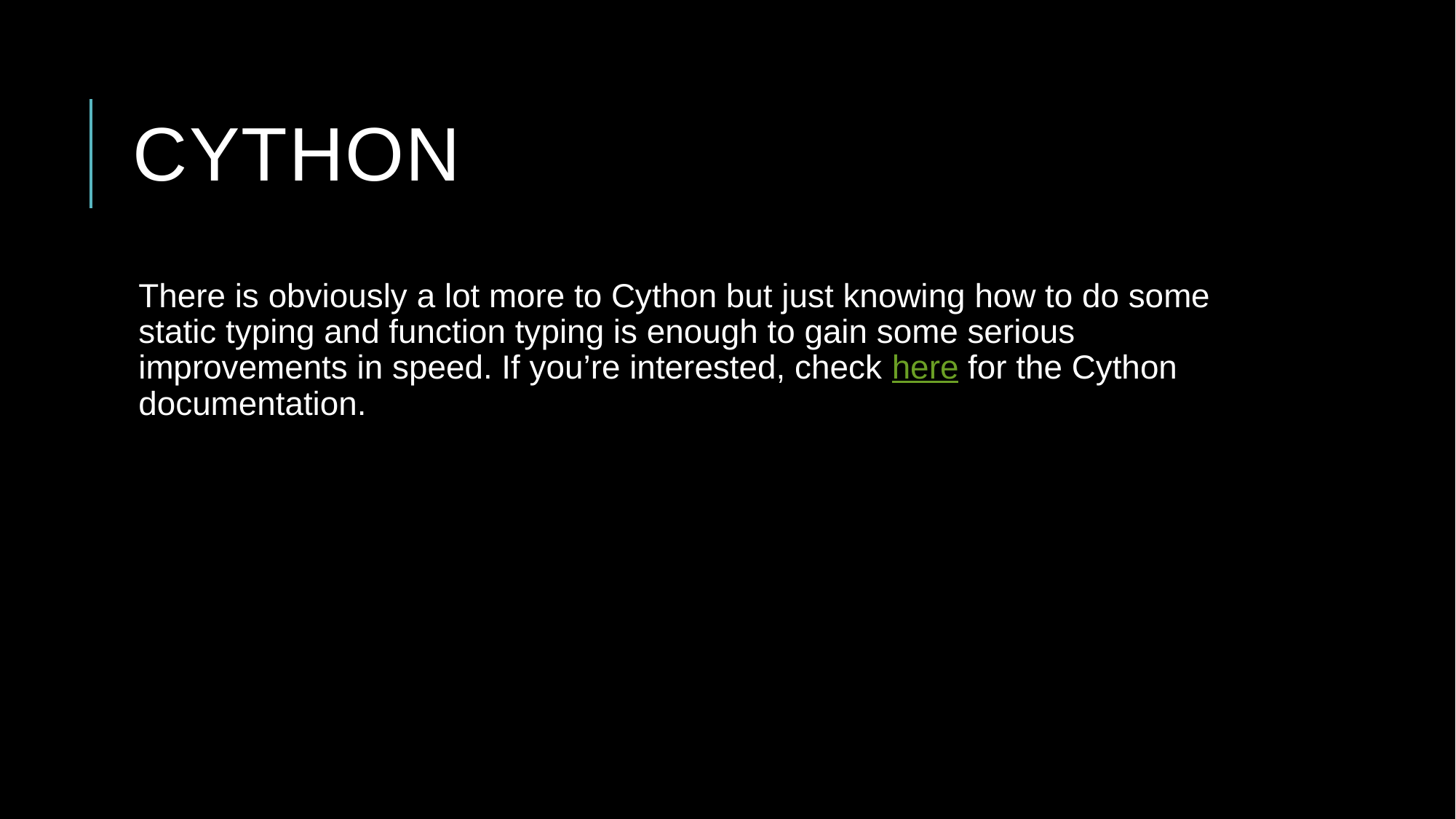

# Cython
There is obviously a lot more to Cython but just knowing how to do some static typing and function typing is enough to gain some serious improvements in speed. If you’re interested, check here for the Cython documentation.